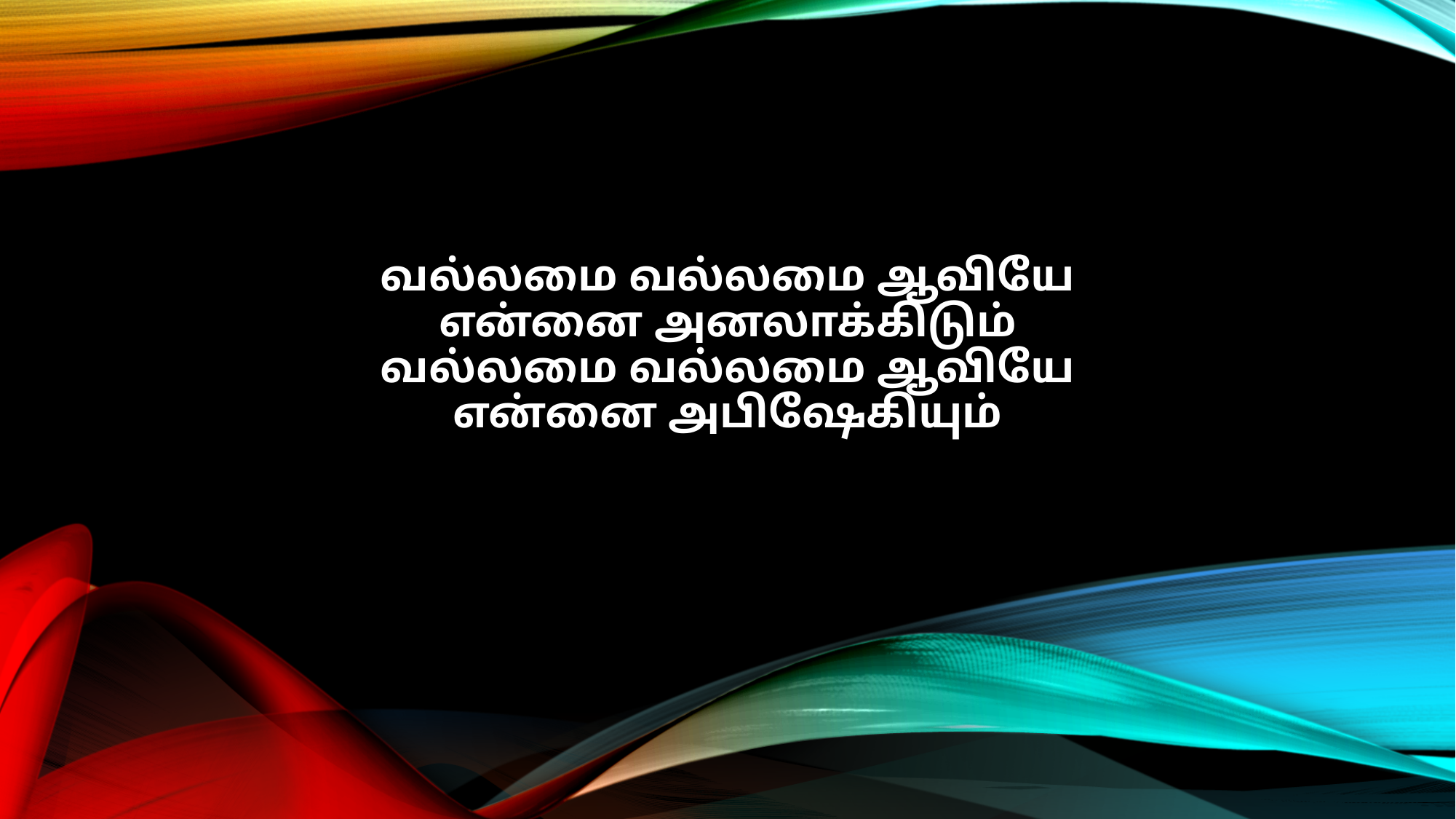

வல்லமை வல்லமை ஆவியே
என்னை அனலாக்கிடும்
வல்லமை வல்லமை ஆவியே
என்னை அபிஷேகியும்